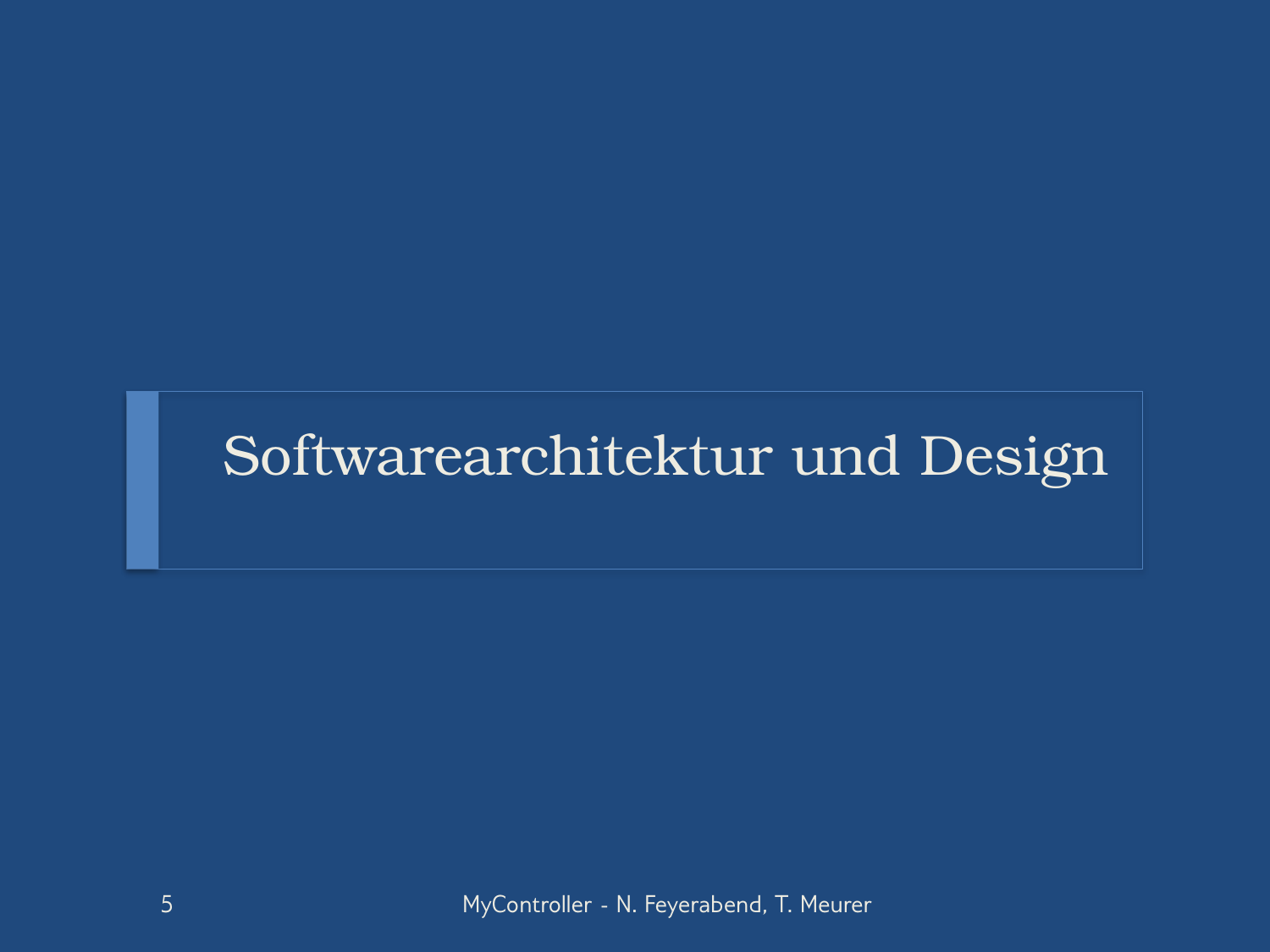

# Softwarearchitektur und Design

5
MyController - N. Feyerabend, T. Meurer